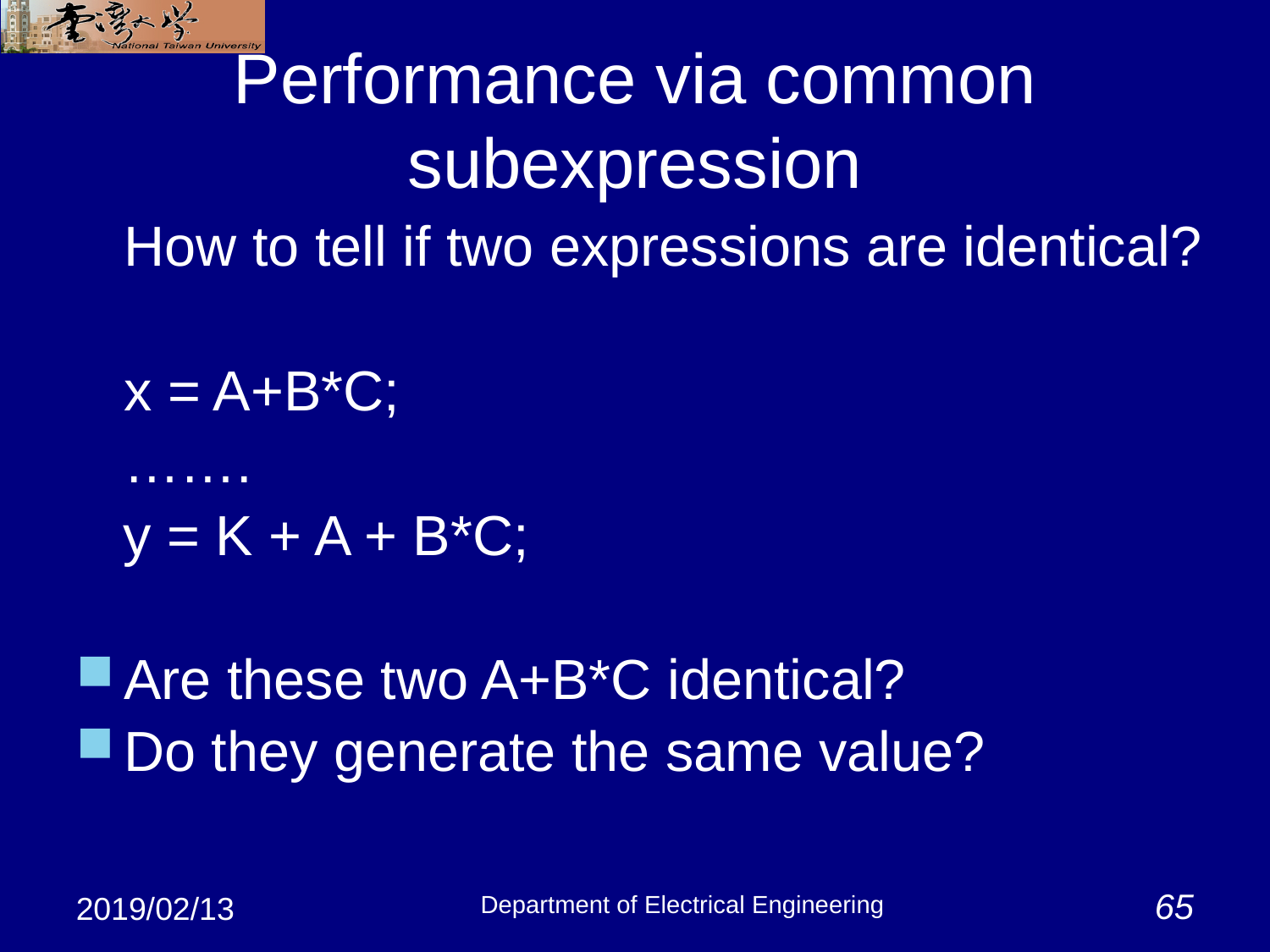

# Performance via common subexpression
	How to tell if two expressions are identical?

	x = A+B*C;
	…….
   y = K + A + B*C;

Are these two A+B*C identical?
Do they generate the same value?
Department of Electrical Engineering
65